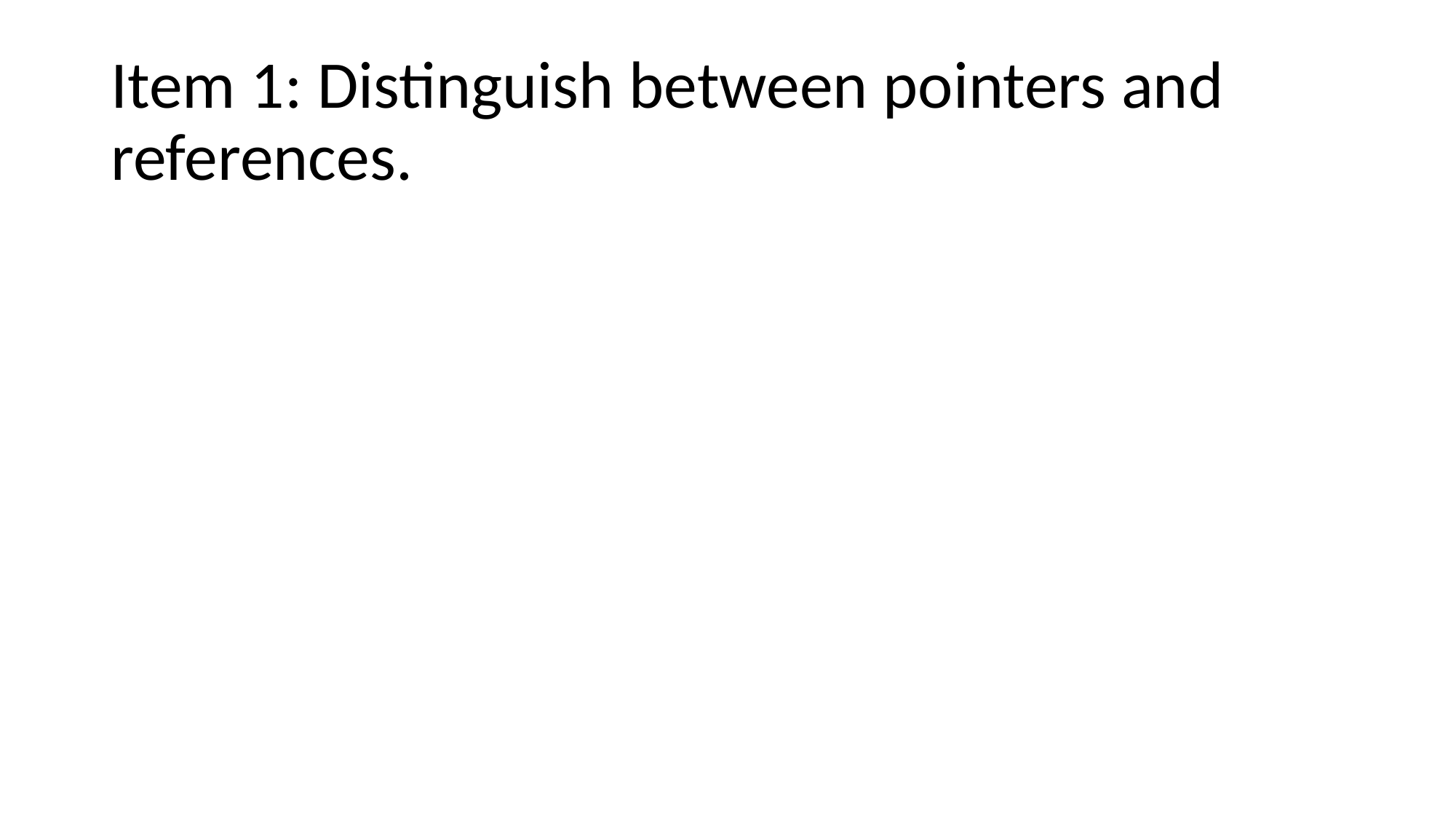

# Item 1: Distinguish between pointers and references.